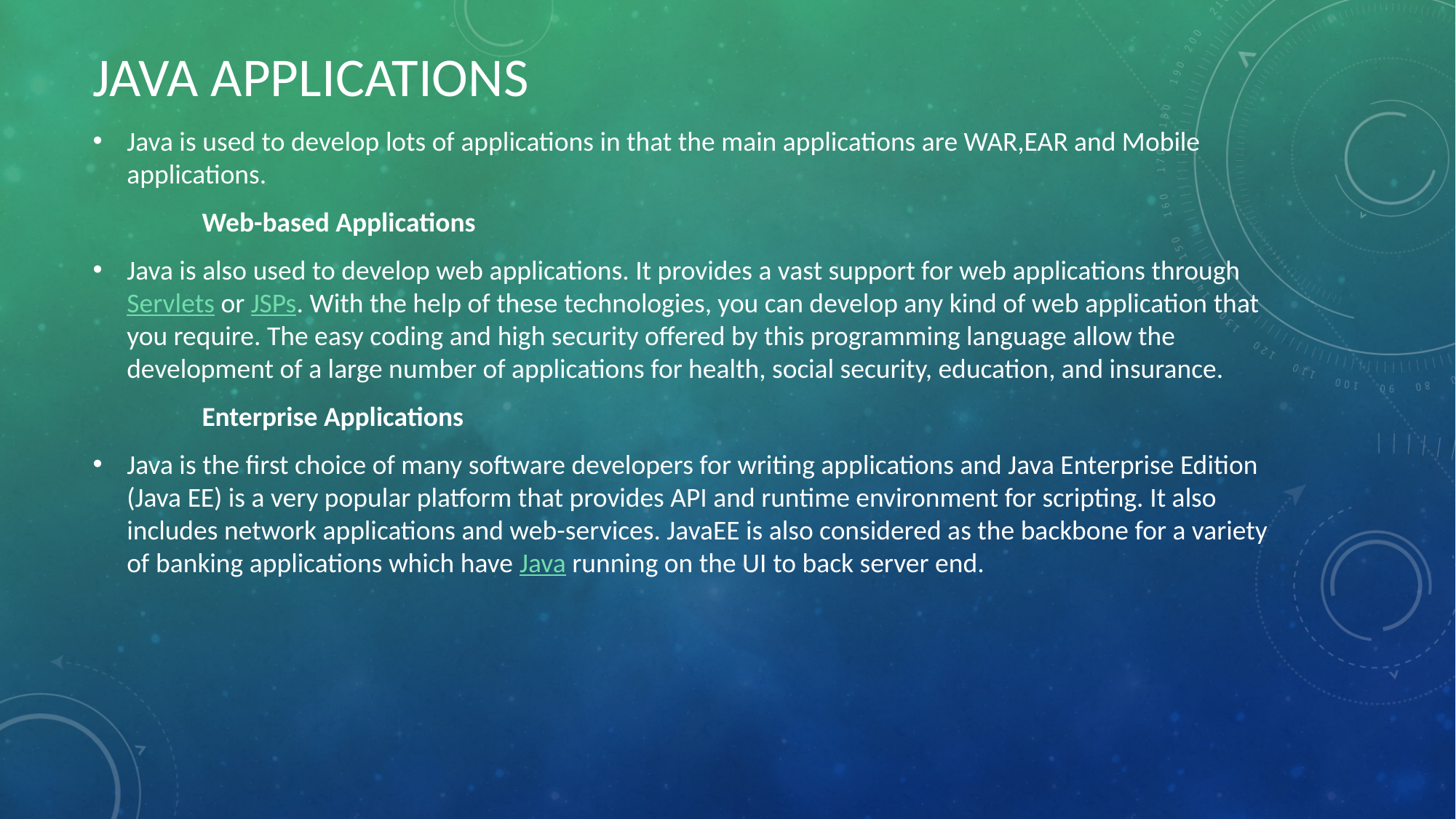

# Java applications
Java is used to develop lots of applications in that the main applications are WAR,EAR and Mobile applications.
	Web-based Applications
Java is also used to develop web applications. It provides a vast support for web applications through Servlets or JSPs. With the help of these technologies, you can develop any kind of web application that you require. The easy coding and high security offered by this programming language allow the development of a large number of applications for health, social security, education, and insurance.
	Enterprise Applications
Java is the first choice of many software developers for writing applications and Java Enterprise Edition (Java EE) is a very popular platform that provides API and runtime environment for scripting. It also includes network applications and web-services. JavaEE is also considered as the backbone for a variety of banking applications which have Java running on the UI to back server end.